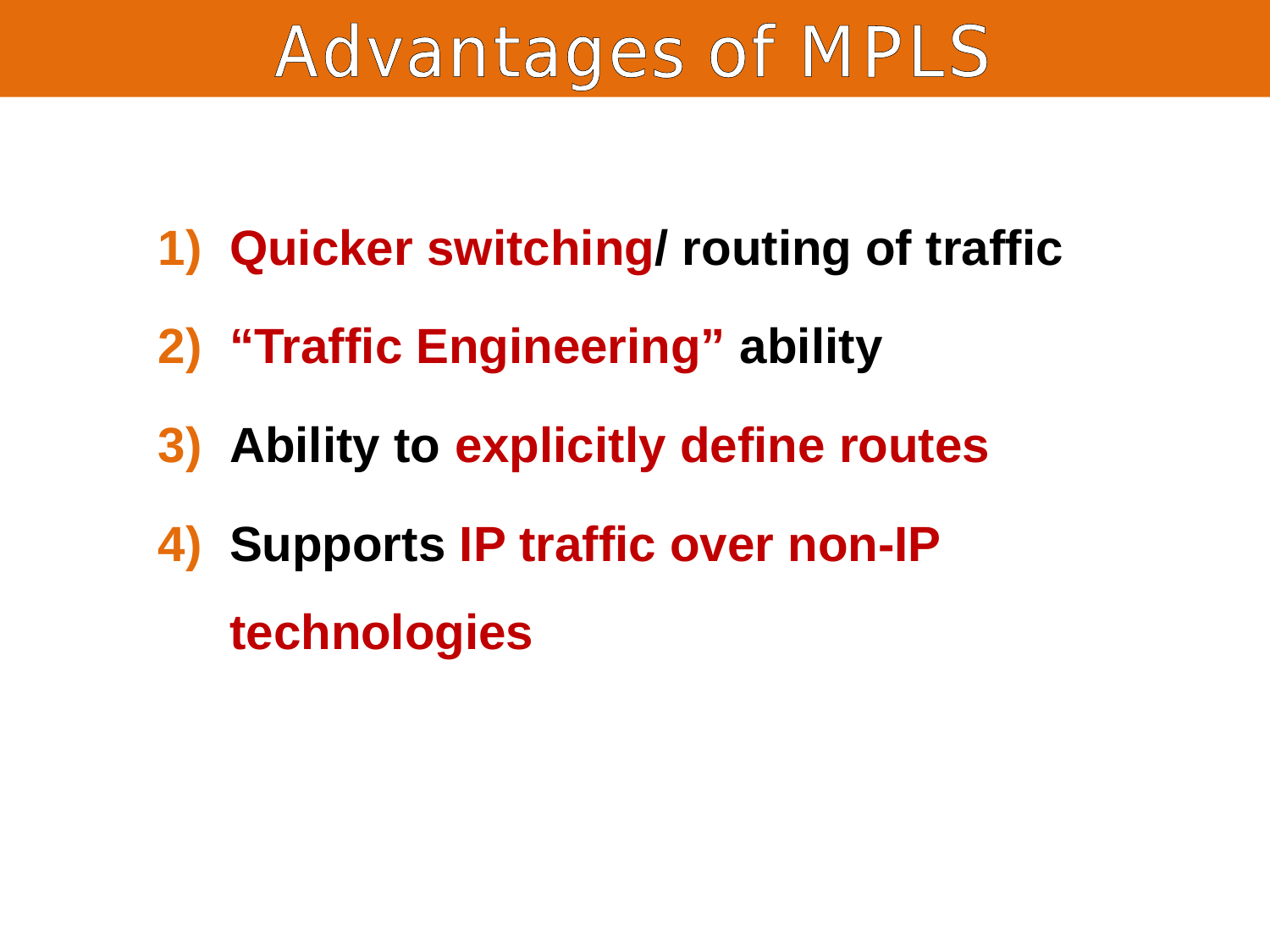

Advantages of MPLS

Quicker switching/ routing of traffic
“Traffic Engineering” ability
Ability to explicitly define routes
Supports IP traffic over non-IP technologies